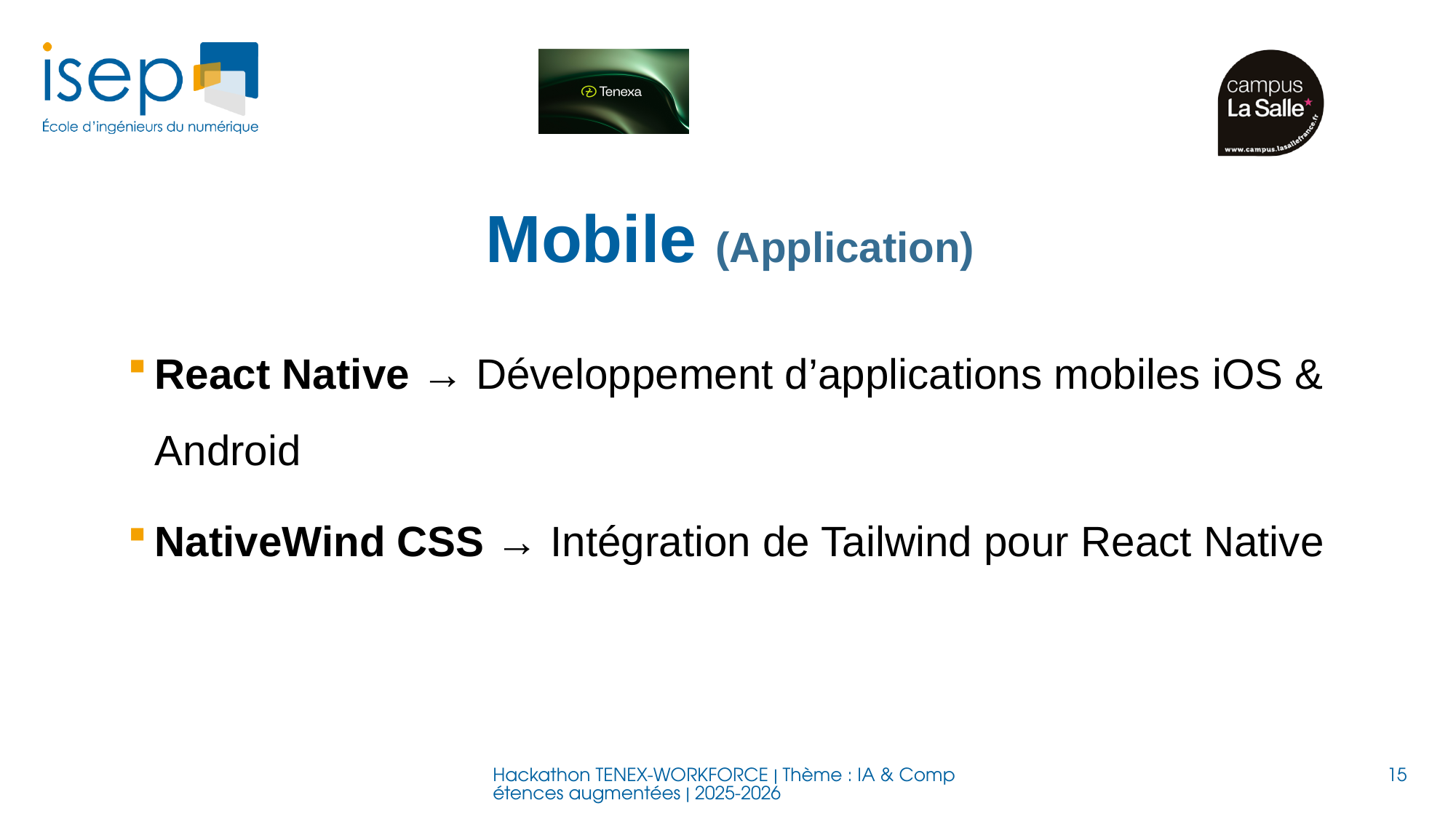

# Mobile (Application)
React Native → Développement d’applications mobiles iOS & Android
NativeWind CSS → Intégration de Tailwind pour React Native

Hackathon TENEX-WORKFORCE | Thème : IA & Compétences augmentées | 2025-2026
15